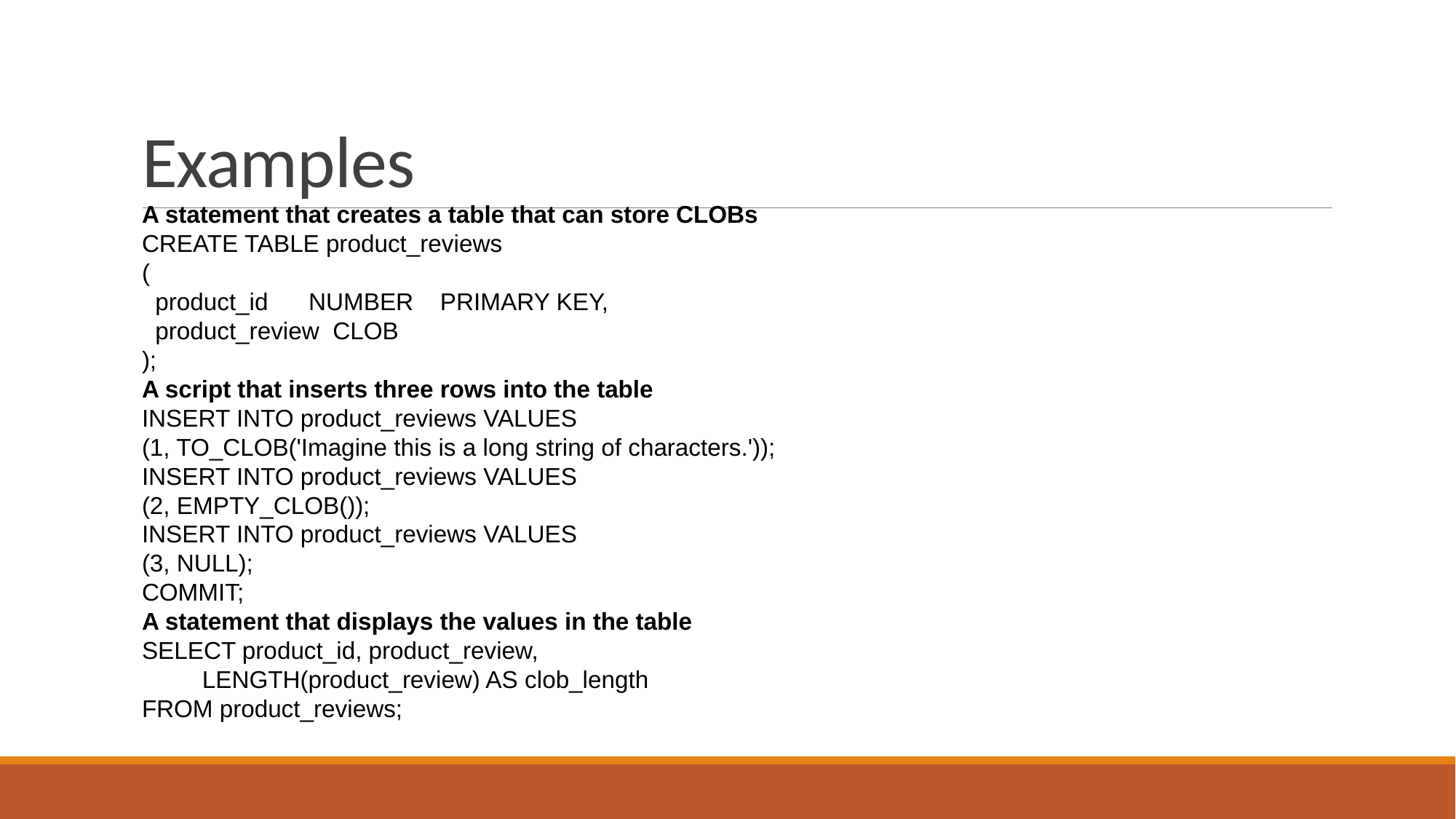

# Examples
A statement that creates a table that can store CLOBs
CREATE TABLE product_reviews
(
  product_id      NUMBER    PRIMARY KEY,
  product_review  CLOB
);
A script that inserts three rows into the table
INSERT INTO product_reviews VALUES
(1, TO_CLOB('Imagine this is a long string of characters.'));
INSERT INTO product_reviews VALUES
(2, EMPTY_CLOB());
INSERT INTO product_reviews VALUES
(3, NULL);
COMMIT;
A statement that displays the values in the table
SELECT product_id, product_review,
         LENGTH(product_review) AS clob_length
FROM product_reviews;